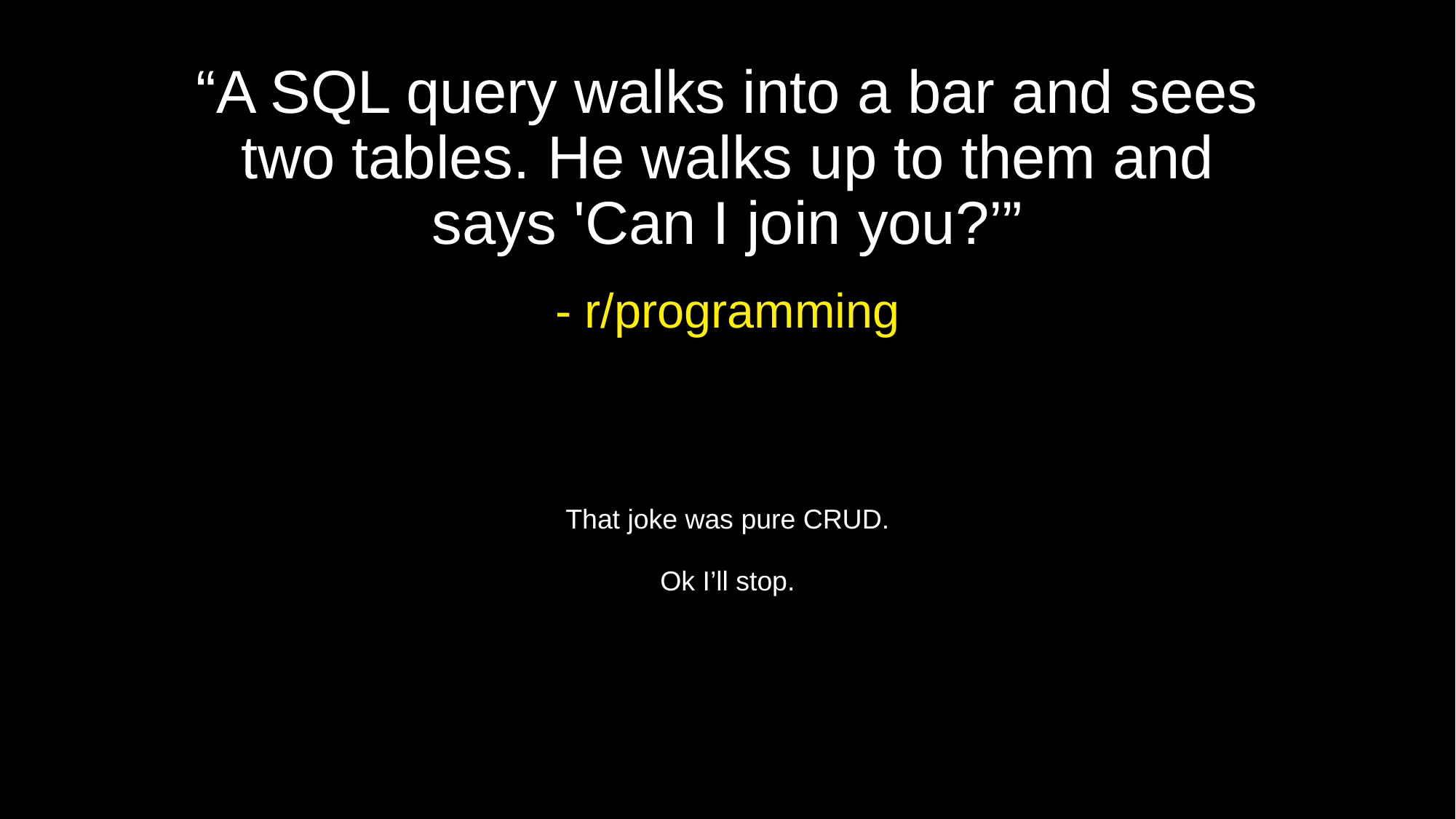

“A SQL query walks into a bar and sees two tables. He walks up to them and says 'Can I join you?’”
- r/programming
That joke was pure CRUD.
Ok I’ll stop.